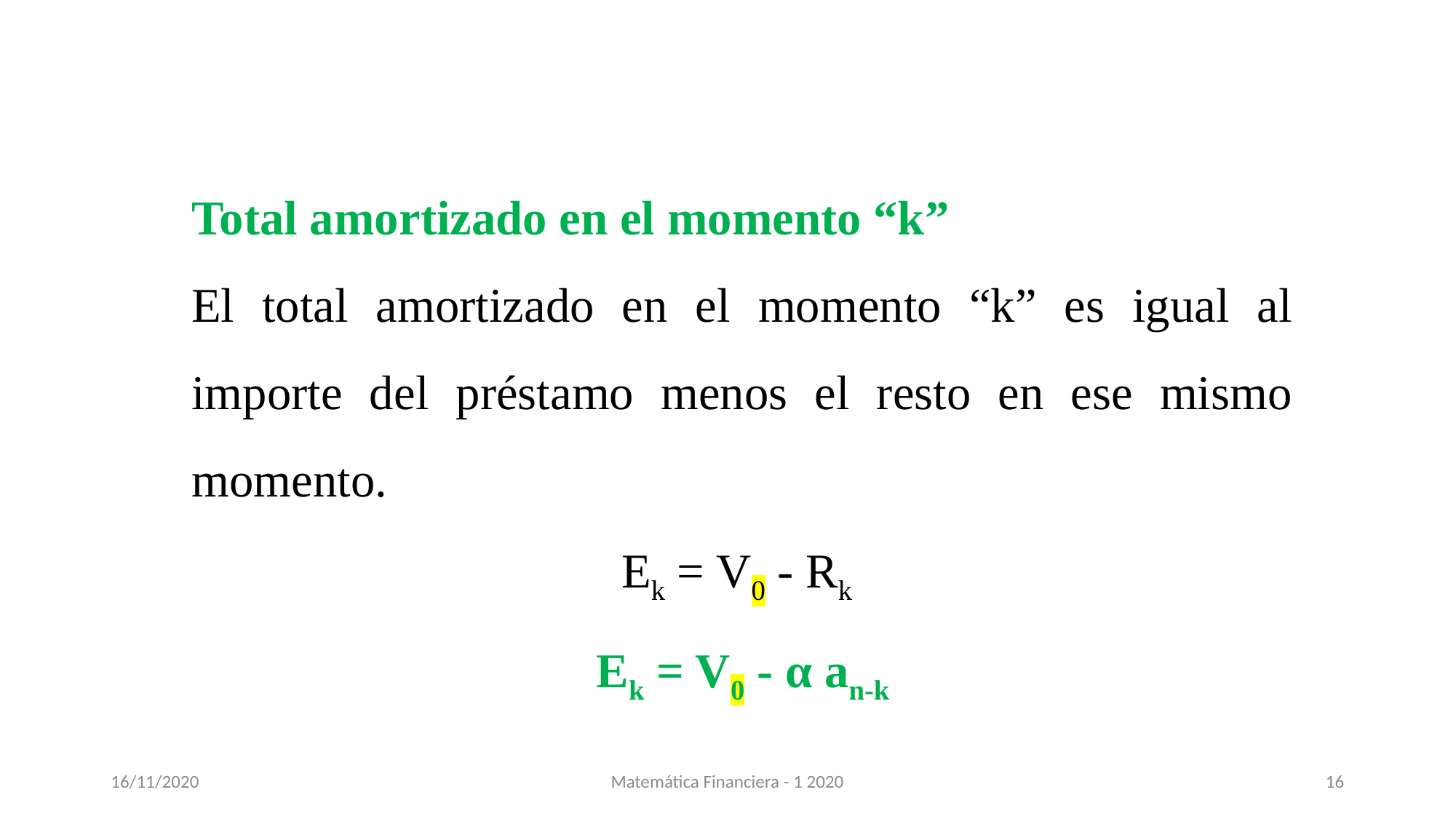

Total amortizado en el momento “k”
El total amortizado en el momento “k” es igual al importe del préstamo menos el resto en ese mismo momento.
Ek = V0 - Rk
Ek = V0 - α an-k
16/11/2020
Matemática Financiera - 1 2020
16